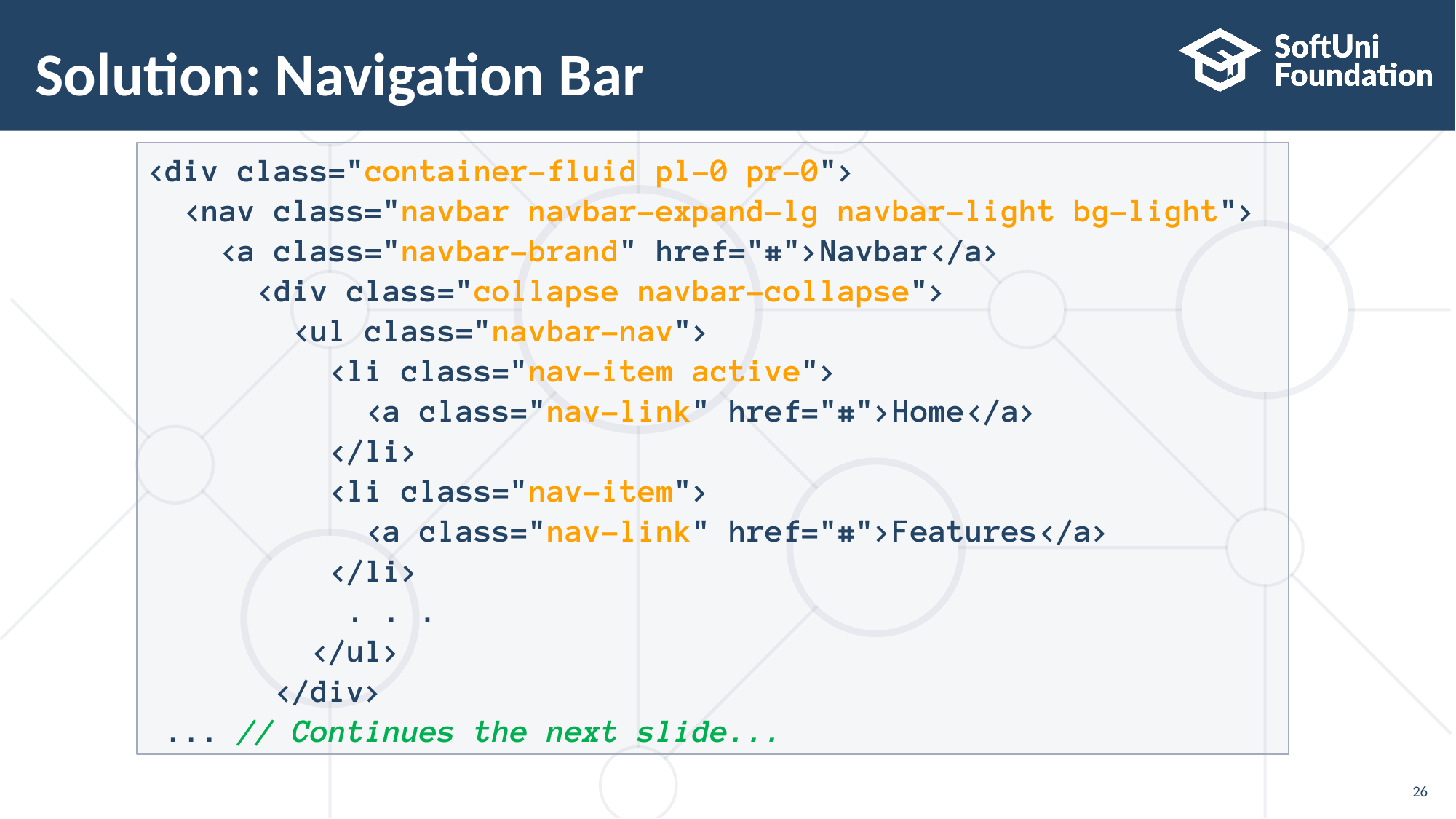

# Solution: Navigation Bar
<div class="container-fluid pl-0 pr-0">
  <nav class="navbar navbar-expand-lg navbar-light bg-light">
    <a class="navbar-brand" href="#">Navbar</a>
      <div class="collapse navbar-collapse">
        <ul class="navbar-nav">
          <li class="nav-item active">
            <a class="nav-link" href="#">Home</a>
          </li>
          <li class="nav-item">
            <a class="nav-link" href="#">Features</a>
          </li>
           . . .
         </ul>
       </div>
 ... // Continues the next slide...
26